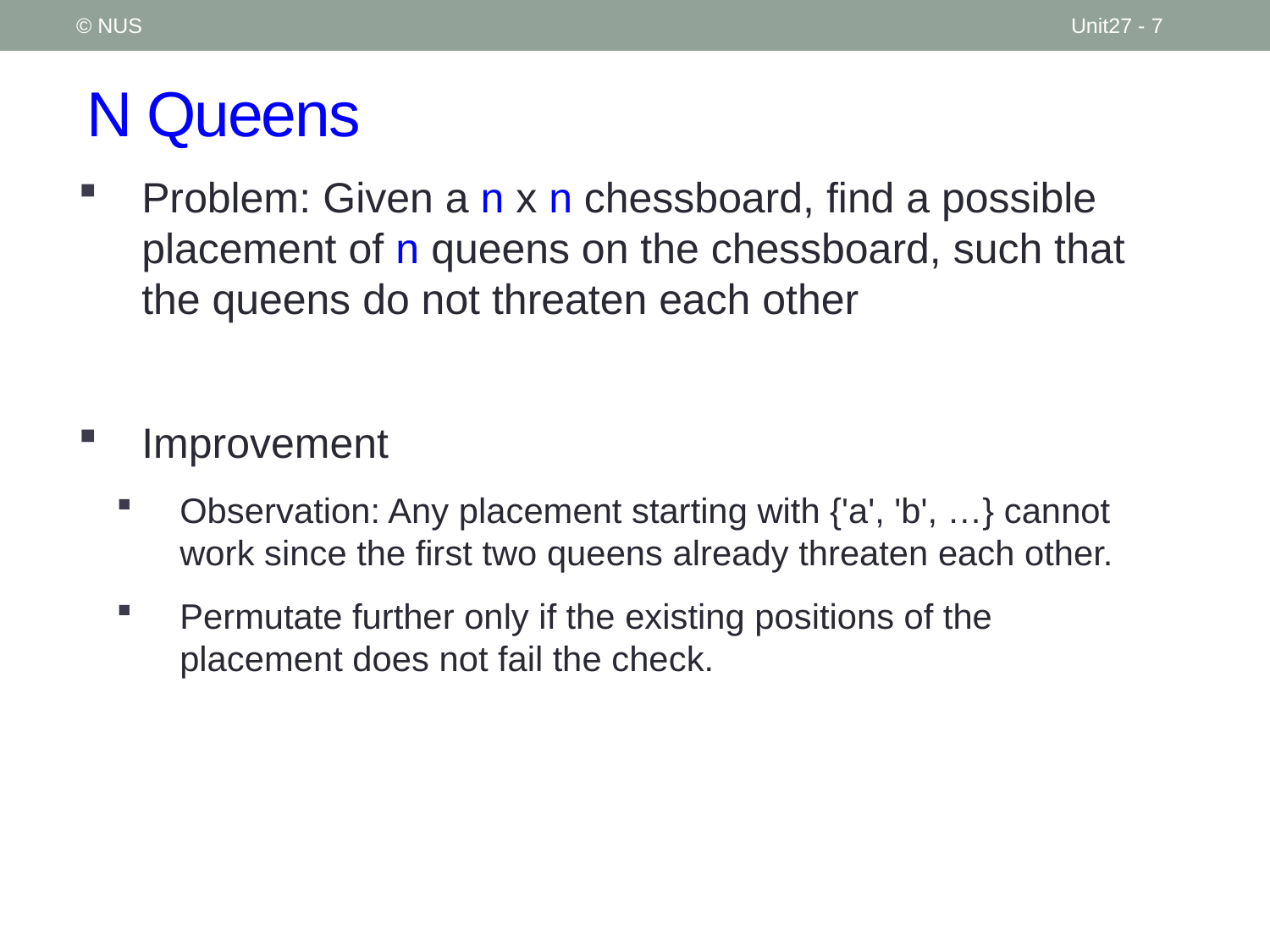

© NUS
Unit27 - 7
# N Queens
Problem: Given a n x n chessboard, find a possible placement of n queens on the chessboard, such that the queens do not threaten each other

Improvement
Observation: Any placement starting with {'a', 'b', …} cannot work since the first two queens already threaten each other.
Permutate further only if the existing positions of the placement does not fail the check.